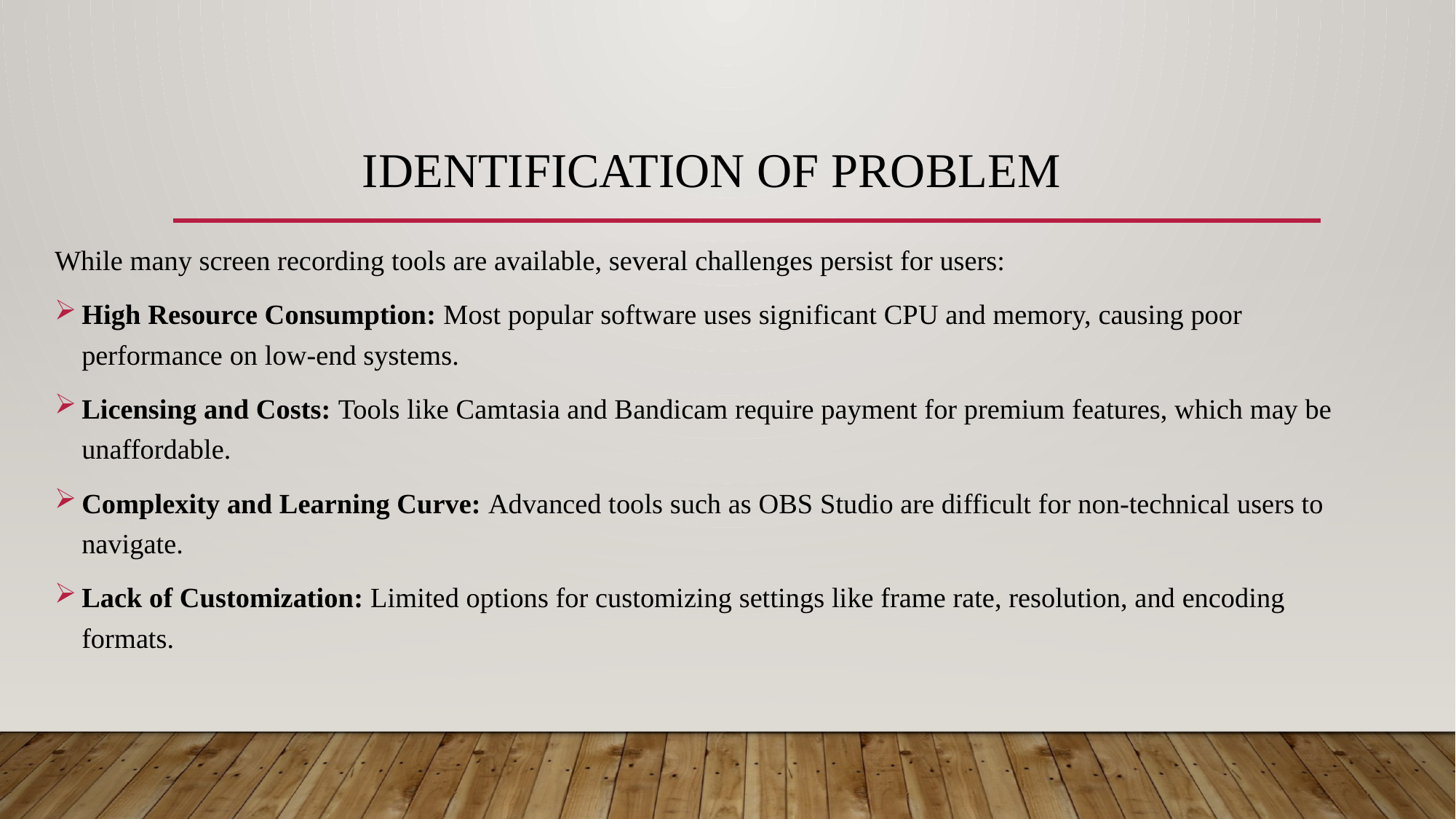

# Identification of Problem
While many screen recording tools are available, several challenges persist for users:
High Resource Consumption: Most popular software uses significant CPU and memory, causing poor performance on low-end systems.
Licensing and Costs: Tools like Camtasia and Bandicam require payment for premium features, which may be unaffordable.
Complexity and Learning Curve: Advanced tools such as OBS Studio are difficult for non-technical users to navigate.
Lack of Customization: Limited options for customizing settings like frame rate, resolution, and encoding formats.